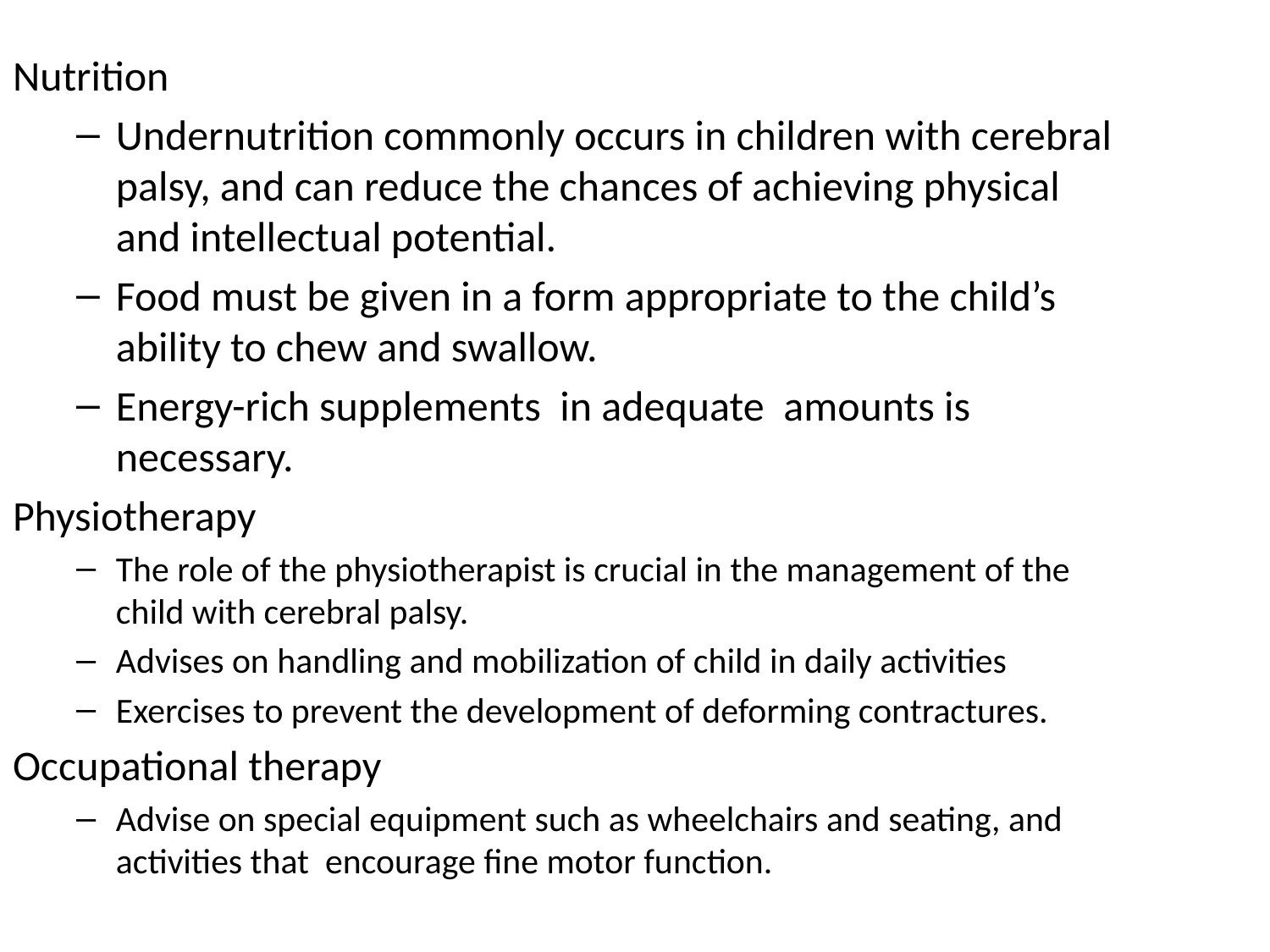

Nutrition
Undernutrition commonly occurs in children with cerebral palsy, and can reduce the chances of achieving physical and intellectual potential.
Food must be given in a form appropriate to the child’s ability to chew and swallow.
Energy-rich supplements  in adequate  amounts is necessary.
Physiotherapy
The role of the physiotherapist is crucial in the management of the child with cerebral palsy.
Advises on handling and mobilization of child in daily activities
Exercises to prevent the development of deforming contractures.
Occupational therapy
Advise on special equipment such as wheelchairs and seating, and activities that  encourage fine motor function.